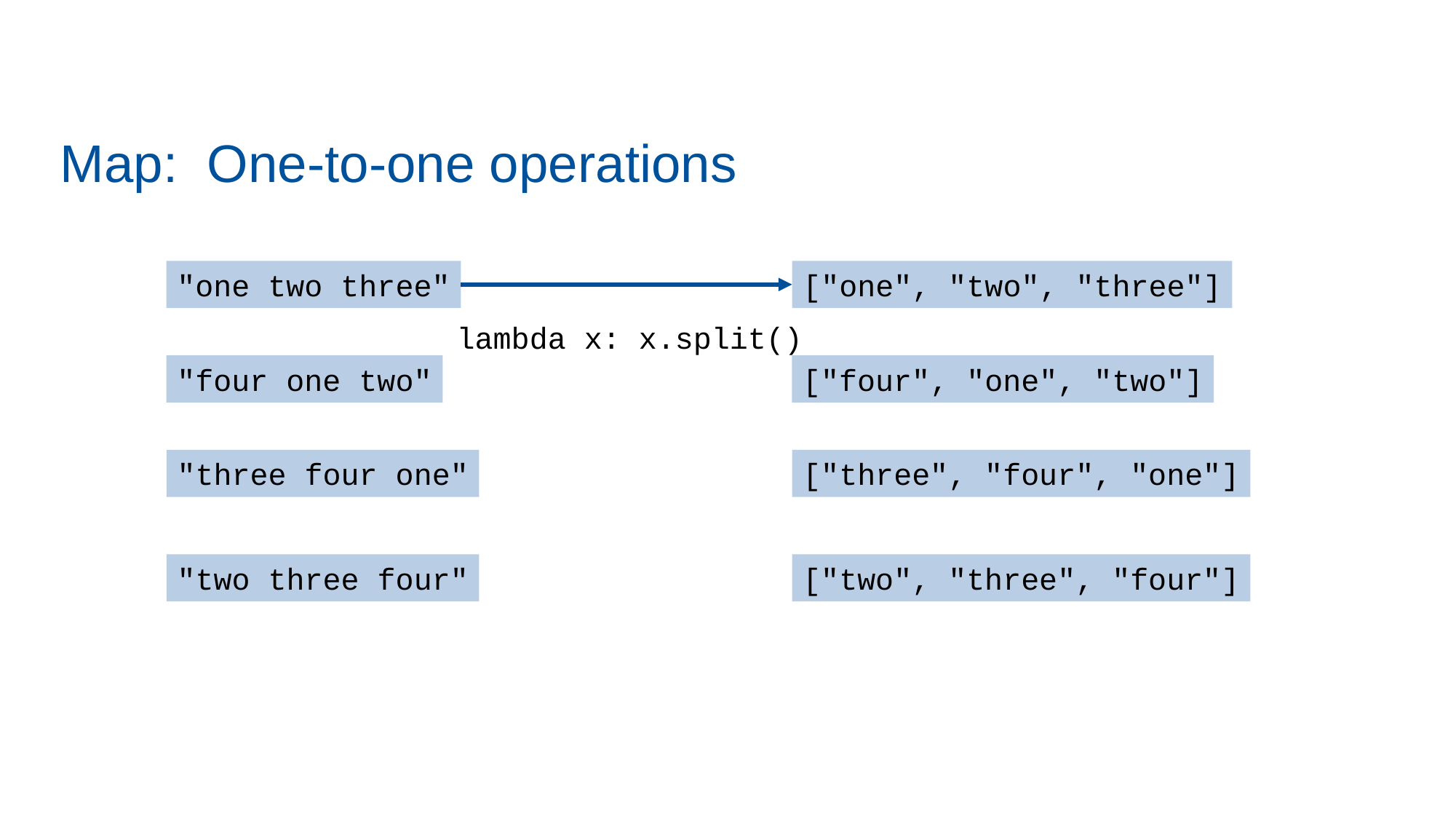

12
# Map:  One-to-one operations
"one two three"
["one", "two", "three"]
lambda x: x.split()
"four one two"
["four", "one", "two"]
"three four one"
["three", "four", "one"]
"two three four"
["two", "three", "four"]